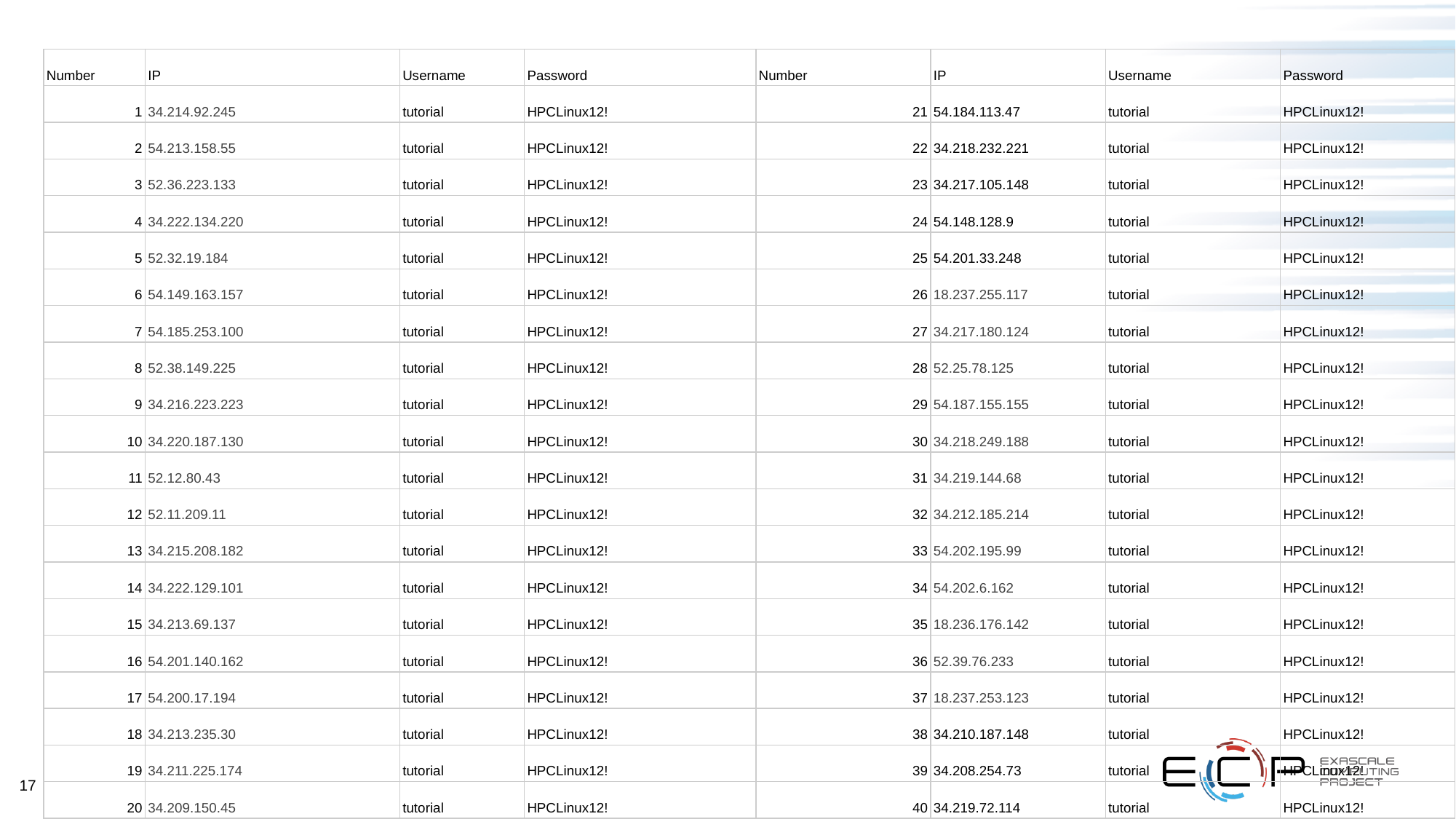

| Number | IP | Username | Password |
| --- | --- | --- | --- |
| 1 | 34.214.92.245 | tutorial | HPCLinux12! |
| 2 | 54.213.158.55 | tutorial | HPCLinux12! |
| 3 | 52.36.223.133 | tutorial | HPCLinux12! |
| 4 | 34.222.134.220 | tutorial | HPCLinux12! |
| 5 | 52.32.19.184 | tutorial | HPCLinux12! |
| 6 | 54.149.163.157 | tutorial | HPCLinux12! |
| 7 | 54.185.253.100 | tutorial | HPCLinux12! |
| 8 | 52.38.149.225 | tutorial | HPCLinux12! |
| 9 | 34.216.223.223 | tutorial | HPCLinux12! |
| 10 | 34.220.187.130 | tutorial | HPCLinux12! |
| 11 | 52.12.80.43 | tutorial | HPCLinux12! |
| 12 | 52.11.209.11 | tutorial | HPCLinux12! |
| 13 | 34.215.208.182 | tutorial | HPCLinux12! |
| 14 | 34.222.129.101 | tutorial | HPCLinux12! |
| 15 | 34.213.69.137 | tutorial | HPCLinux12! |
| 16 | 54.201.140.162 | tutorial | HPCLinux12! |
| 17 | 54.200.17.194 | tutorial | HPCLinux12! |
| 18 | 34.213.235.30 | tutorial | HPCLinux12! |
| 19 | 34.211.225.174 | tutorial | HPCLinux12! |
| 20 | 34.209.150.45 | tutorial | HPCLinux12! |

| Number | IP | Username | Password |
| --- | --- | --- | --- |
| 21 | 54.184.113.47 | tutorial | HPCLinux12! |
| 22 | 34.218.232.221 | tutorial | HPCLinux12! |
| 23 | 34.217.105.148 | tutorial | HPCLinux12! |
| 24 | 54.148.128.9 | tutorial | HPCLinux12! |
| 25 | 54.201.33.248 | tutorial | HPCLinux12! |
| 26 | 18.237.255.117 | tutorial | HPCLinux12! |
| 27 | 34.217.180.124 | tutorial | HPCLinux12! |
| 28 | 52.25.78.125 | tutorial | HPCLinux12! |
| 29 | 54.187.155.155 | tutorial | HPCLinux12! |
| 30 | 34.218.249.188 | tutorial | HPCLinux12! |
| 31 | 34.219.144.68 | tutorial | HPCLinux12! |
| 32 | 34.212.185.214 | tutorial | HPCLinux12! |
| 33 | 54.202.195.99 | tutorial | HPCLinux12! |
| 34 | 54.202.6.162 | tutorial | HPCLinux12! |
| 35 | 18.236.176.142 | tutorial | HPCLinux12! |
| 36 | 52.39.76.233 | tutorial | HPCLinux12! |
| 37 | 18.237.253.123 | tutorial | HPCLinux12! |
| 38 | 34.210.187.148 | tutorial | HPCLinux12! |
| 39 | 34.208.254.73 | tutorial | HPCLinux12! |
| 40 | 34.219.72.114 | tutorial | HPCLinux12! |